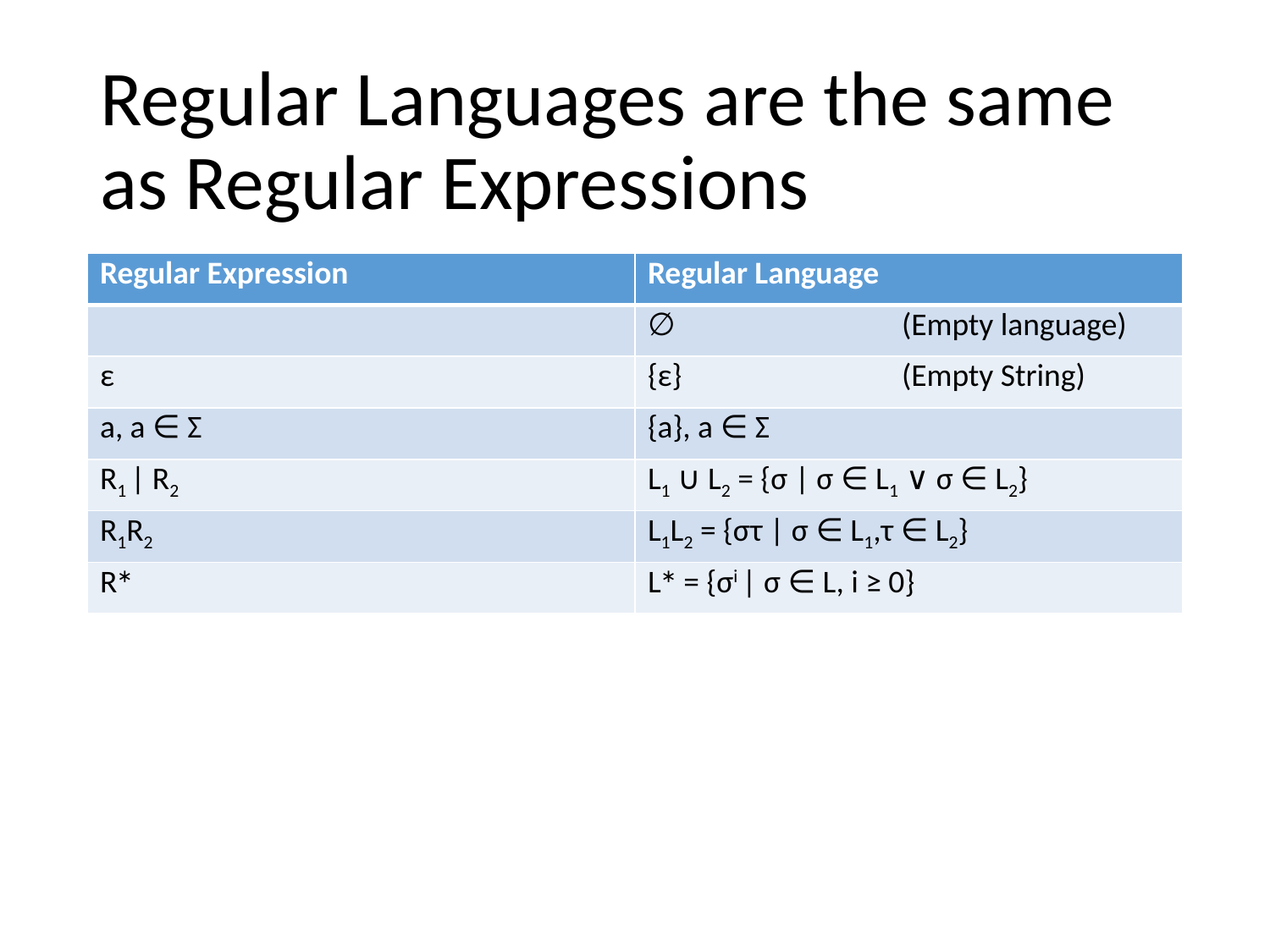

# Regular Languages are the same as Regular Expressions
| Regular Expression | Regular Language |
| --- | --- |
|  | ∅ (Empty language) |
| ε | {ε} (Empty String) |
| a, a ∈ Σ | {a}, a ∈ Σ |
| R1 | R2 | L1 ∪ L2 = {σ | σ ∈ L1 ∨ σ ∈ L2} |
| R1R2 | L1L2 = {στ | σ ∈ L1,τ ∈ L2} |
| R∗ | L∗ = {σi | σ ∈ L, i ≥ 0} |